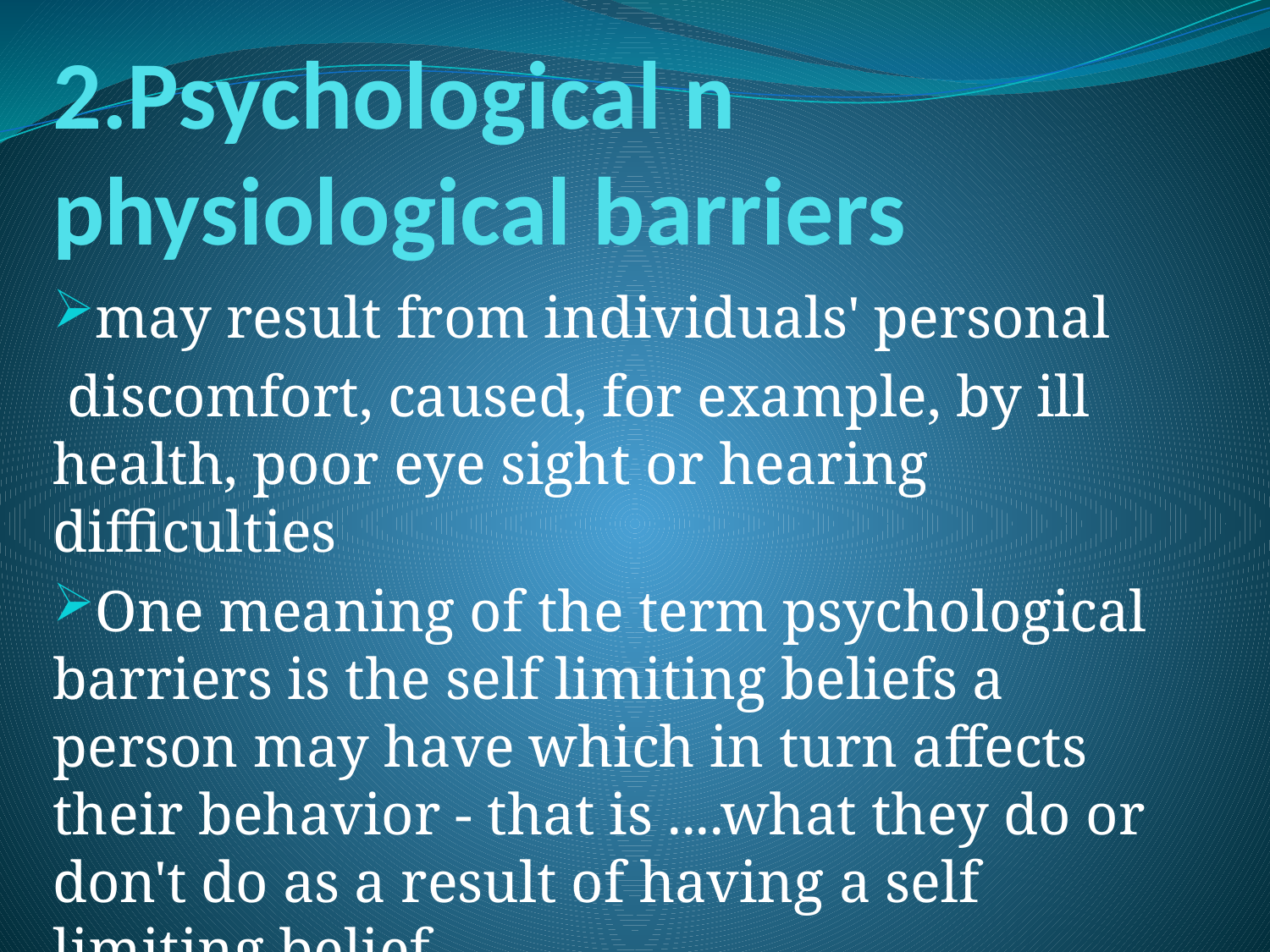

# 2.Psychological n physiological barriers
may result from individuals' personal
 discomfort, caused, for example, by ill health, poor eye sight or hearing difficulties
One meaning of the term psychological barriers is the self limiting beliefs a person may have which in turn affects their behavior - that is ....what they do or don't do as a result of having a self limiting belief.